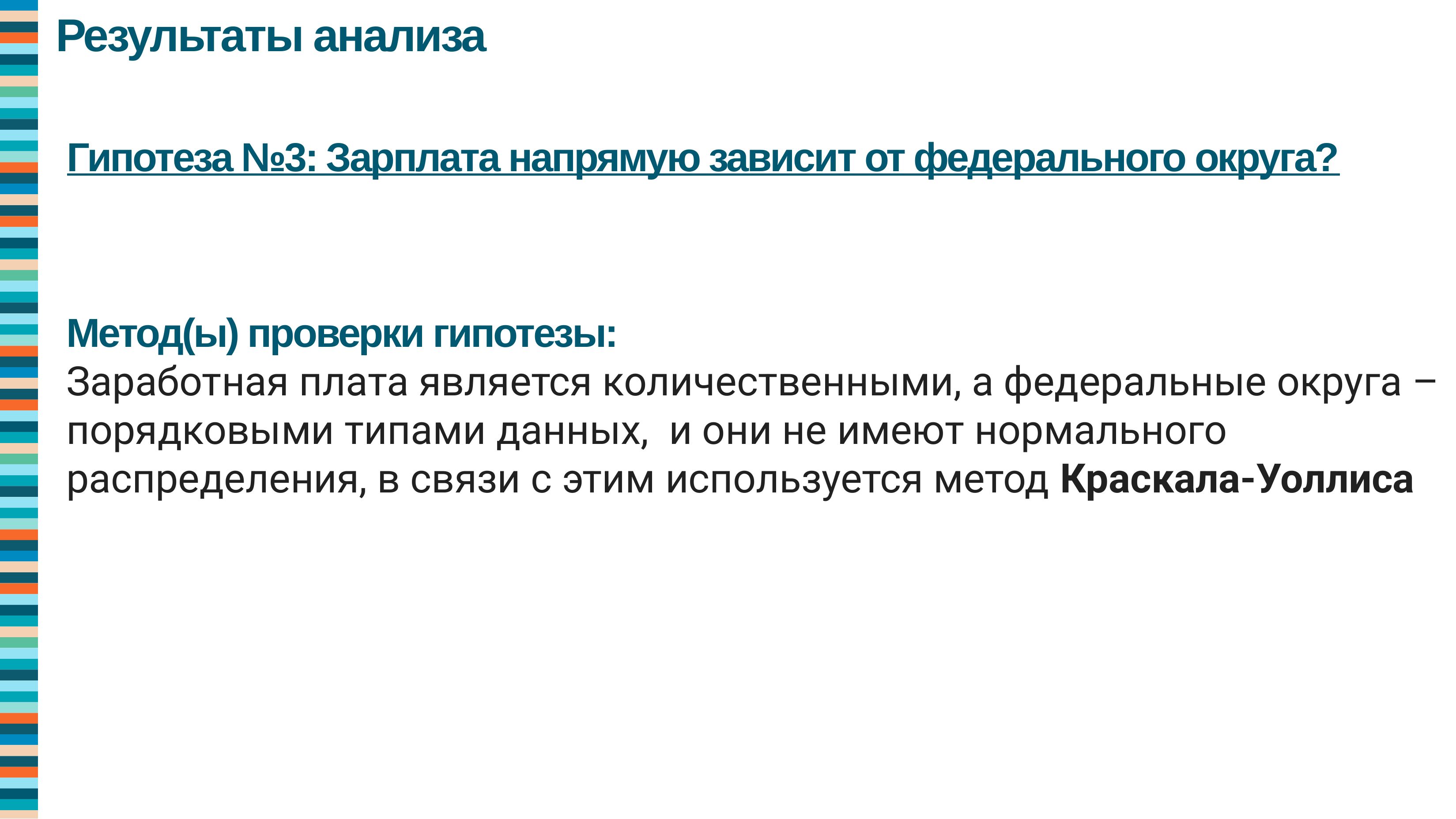

Результаты анализа
Гипотеза №3: Зарплата напрямую зависит от федерального округа?

Метод(ы) проверки гипотезы:
Заработная плата является количественными, а федеральные округа – порядковыми типами данных,  и они не имеют нормального распределения, в связи с этим используется метод Краскала-Уоллиса